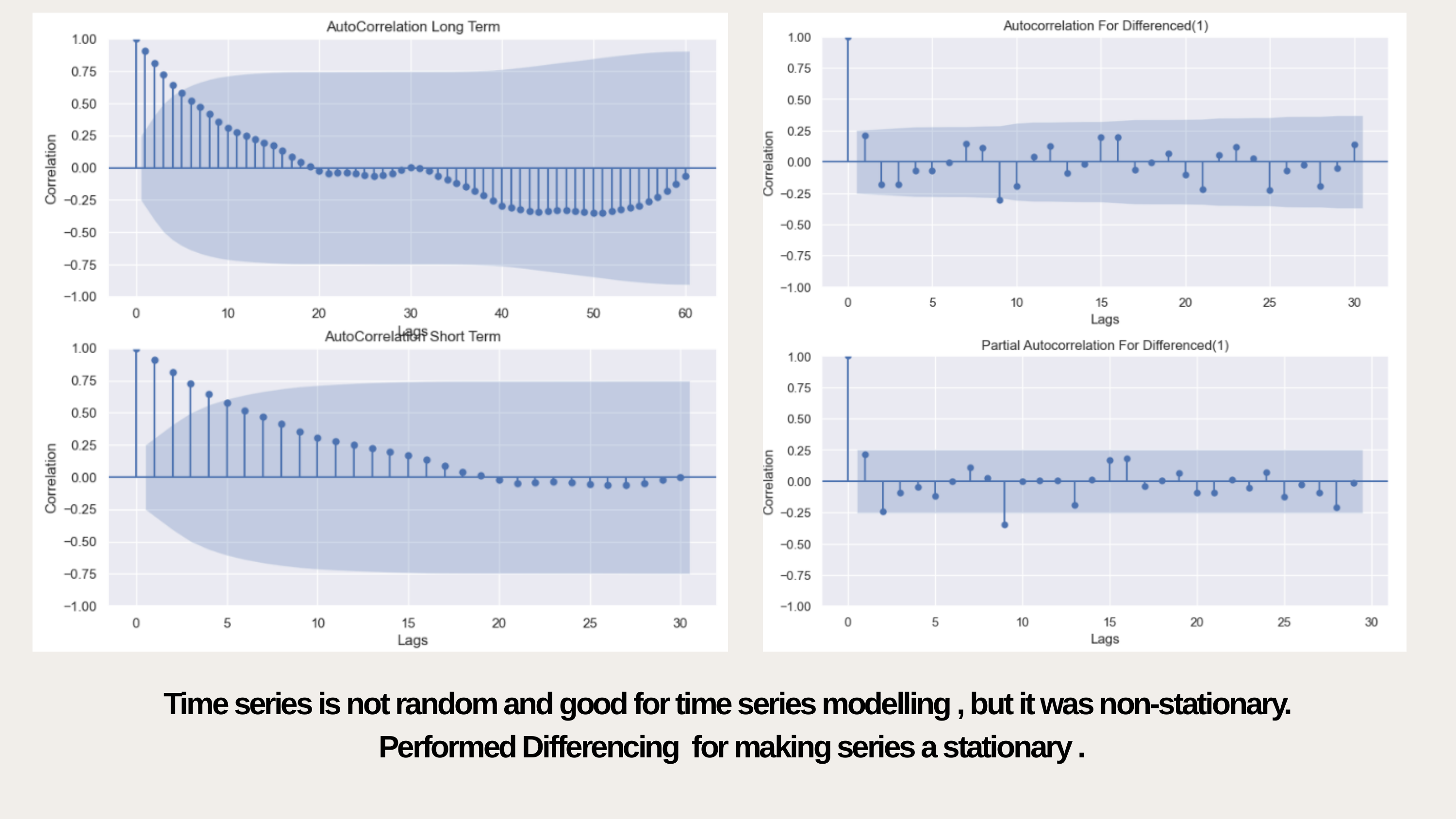

Time series is not random and good for time series modelling , but it was non-stationary.
 Performed Differencing  for making series a stationary .